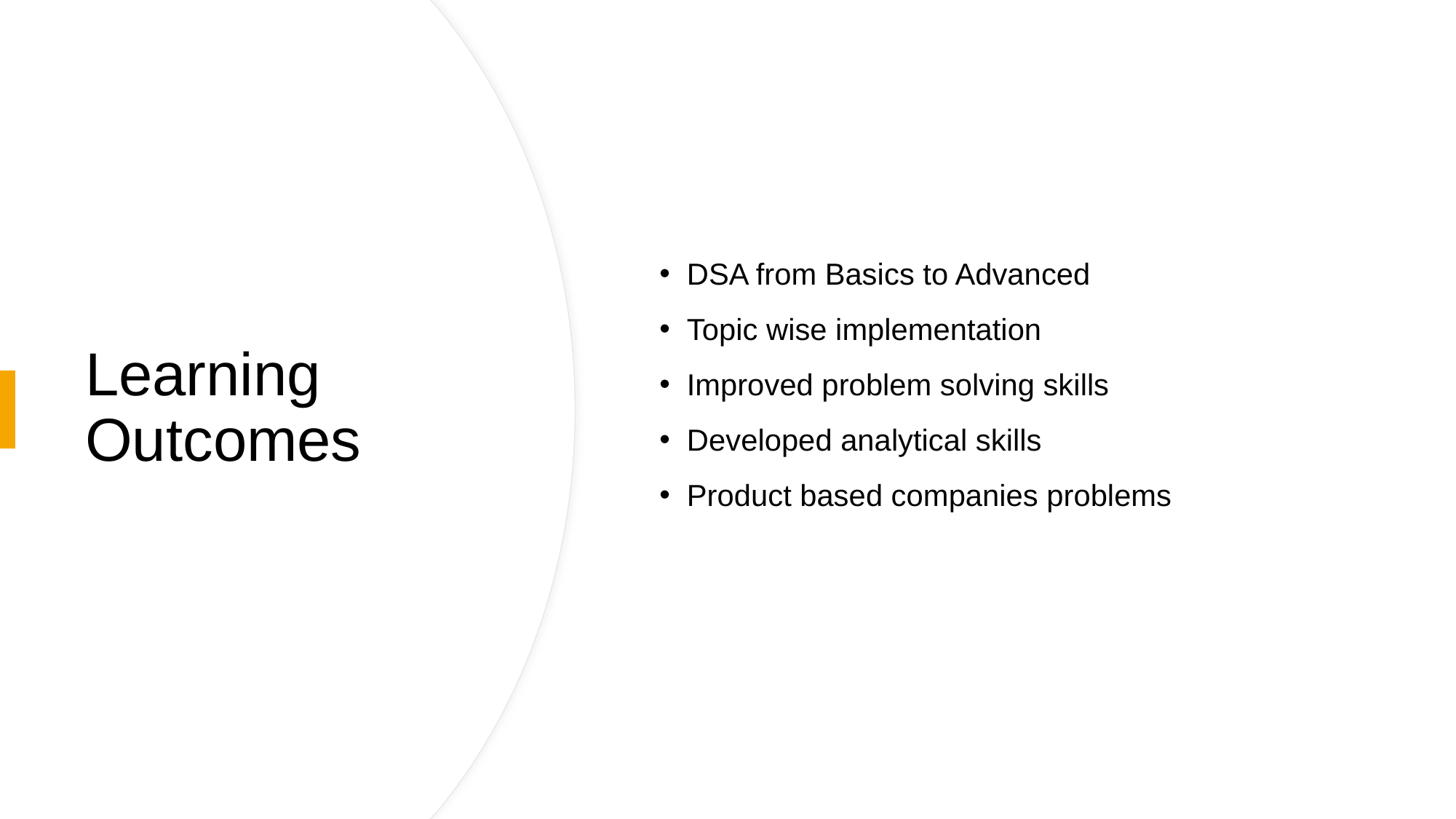

DSA from Basics to Advanced
Topic wise implementation
Improved problem solving skills
Developed analytical skills
Product based companies problems

# Learning Outcomes